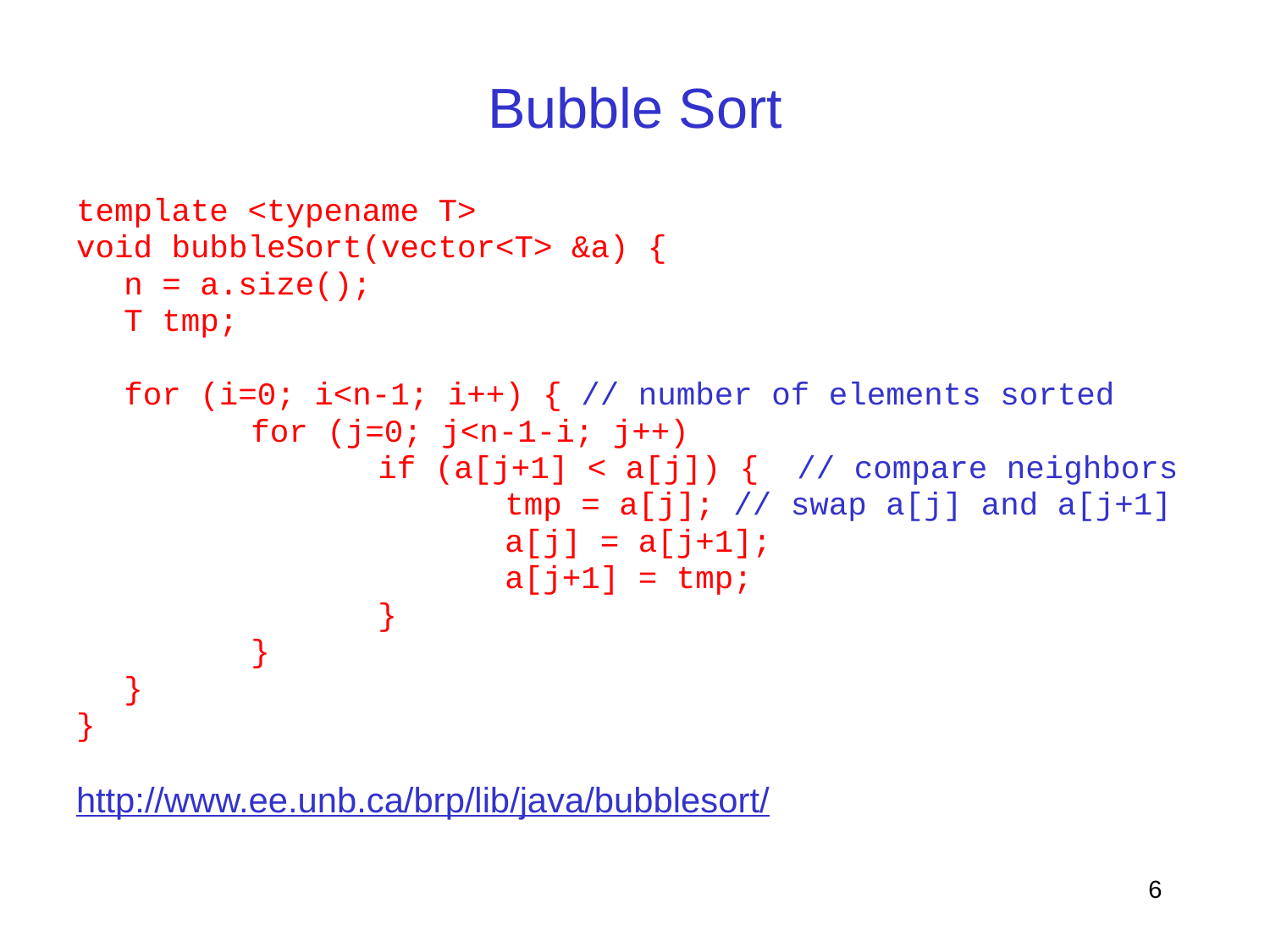

# Bubble Sort
template <typename T>
void bubbleSort(vector<T> &a) {
	n = a.size();
	T tmp;

	for (i=0; i<n-1; i++) { // number of elements sorted
		for (j=0; j<n-1-i; j++)
			if (a[j+1] < a[j]) {  // compare neighbors
				tmp = a[j]; // swap a[j] and a[j+1]
				a[j] = a[j+1];
				a[j+1] = tmp;
			}
		}
	}
}

http://www.ee.unb.ca/brp/lib/java/bubblesort/
6